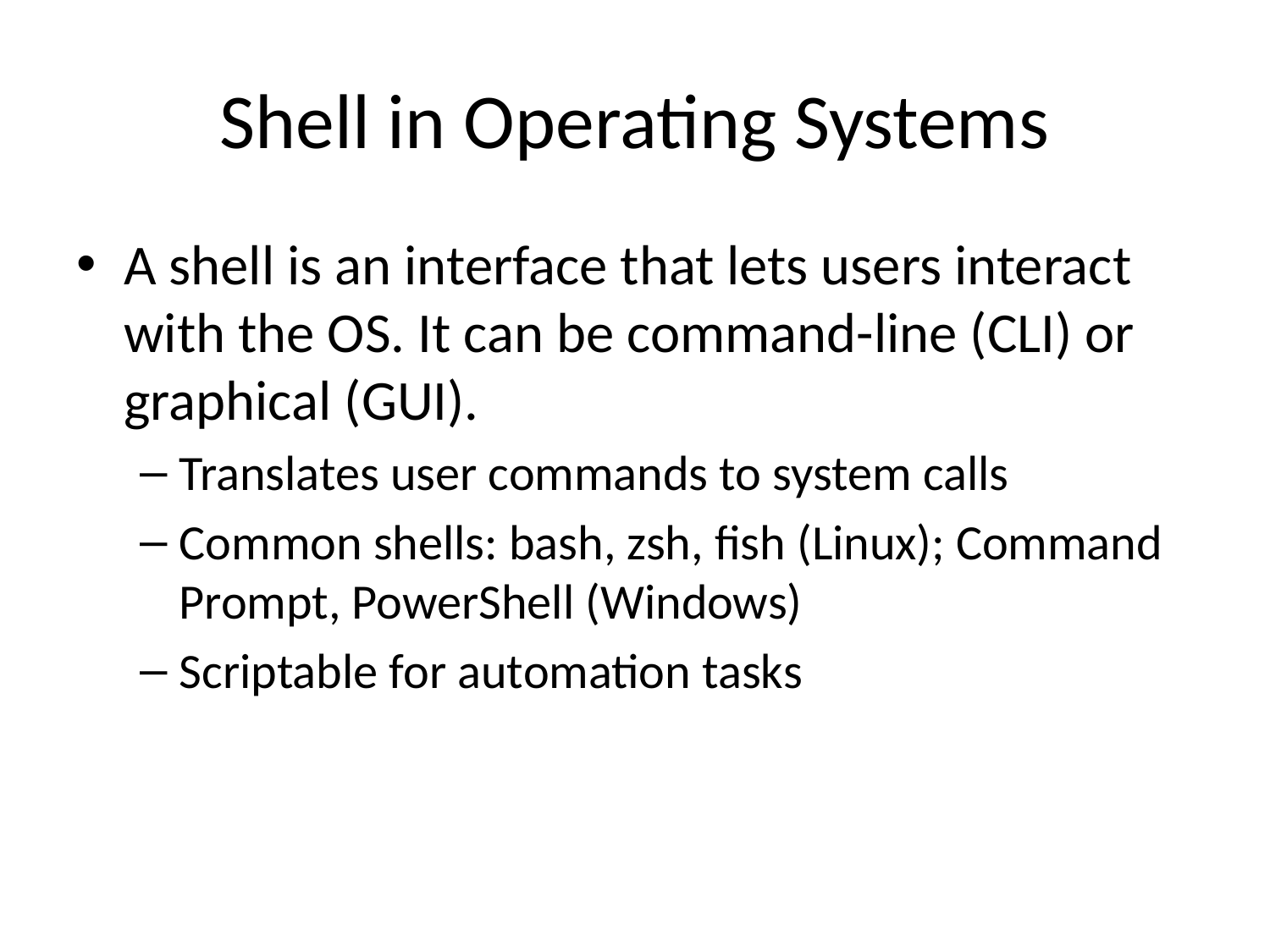

# Shell in Operating Systems
A shell is an interface that lets users interact with the OS. It can be command-line (CLI) or graphical (GUI).
Translates user commands to system calls
Common shells: bash, zsh, fish (Linux); Command Prompt, PowerShell (Windows)
Scriptable for automation tasks